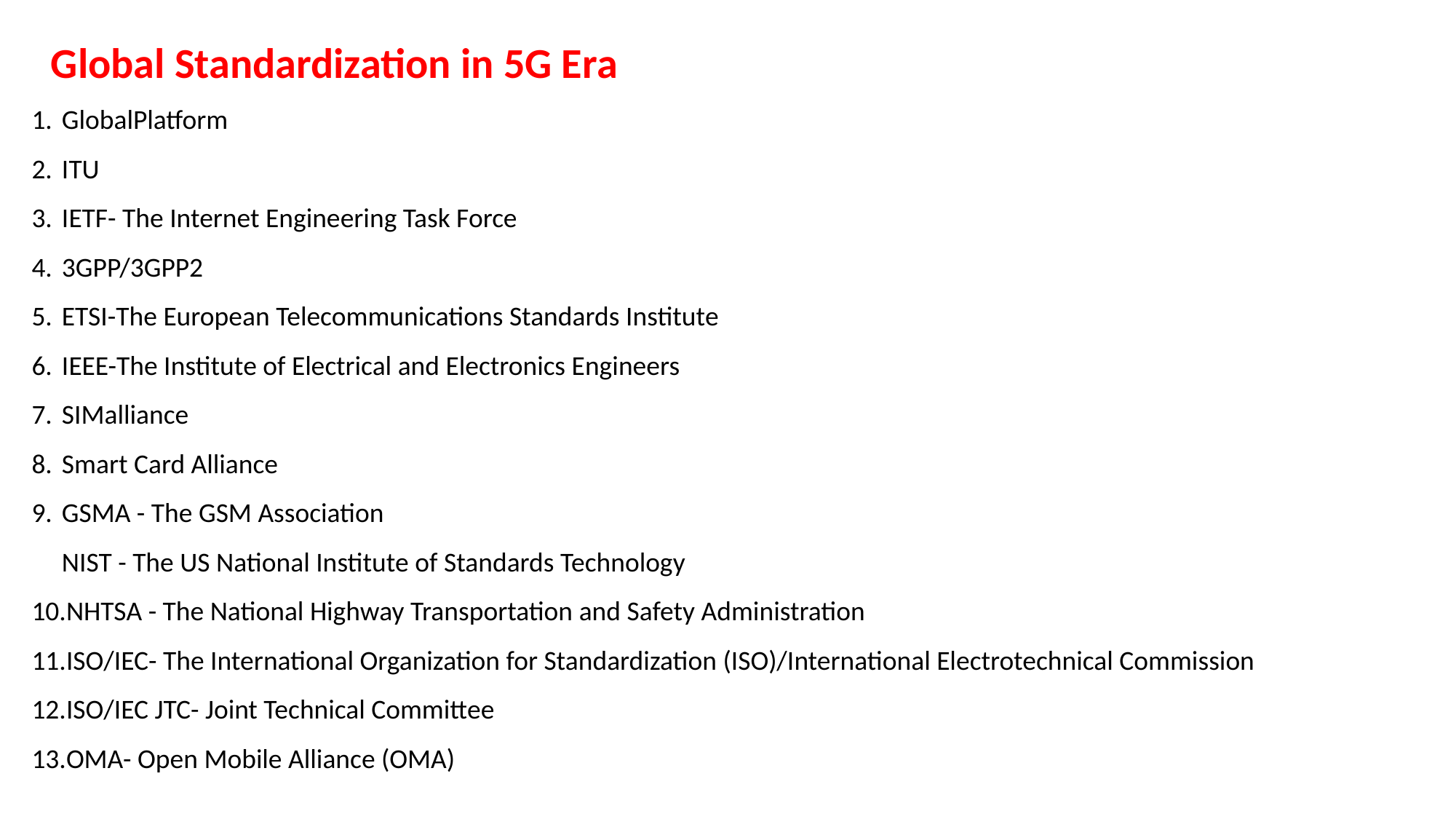

Global Standardization in 5G Era
GlobalPlatform
ITU
IETF- The Internet Engineering Task Force
3GPP/3GPP2
ETSI-The European Telecommunications Standards Institute
IEEE-The Institute of Electrical and Electronics Engineers
SIMalliance
Smart Card Alliance
GSMA - The GSM Association
NIST - The US National Institute of Standards Technology
NHTSA - The National Highway Transportation and Safety Administration
ISO/IEC- The International Organization for Standardization (ISO)/International Electrotechnical Commission
ISO/IEC JTC- Joint Technical Committee
OMA- Open Mobile Alliance (OMA)